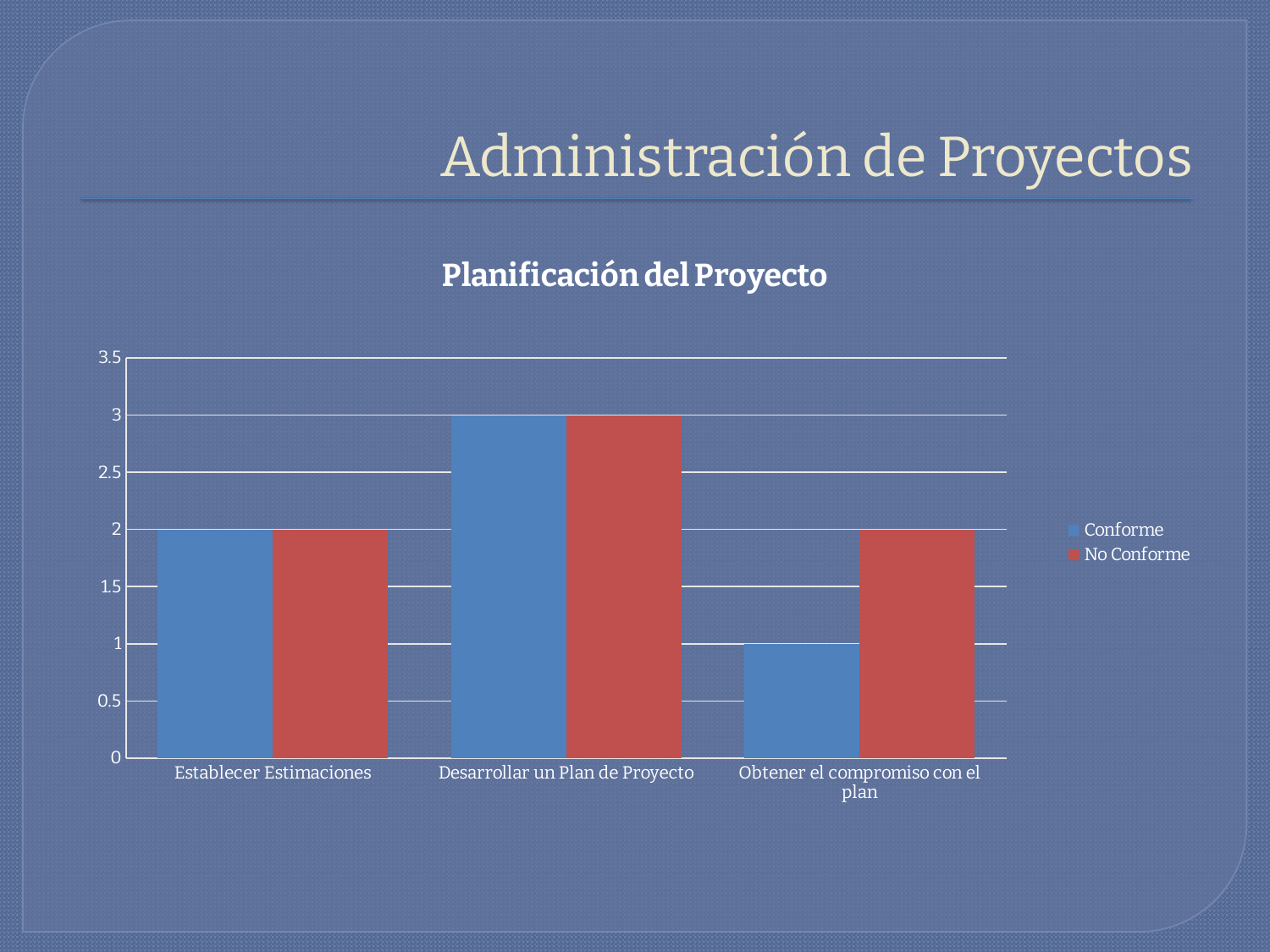

Administración de Proyectos

### Chart: Planificación del Proyecto

| Category | Conforme | No Conforme |
|---|---|---|
| Establecer Estimaciones | 2.0 | 2.0 |
| Desarrollar un Plan de Proyecto | 3.0 | 3.0 |
| Obtener el compromiso con el plan | 1.0 | 2.0 |